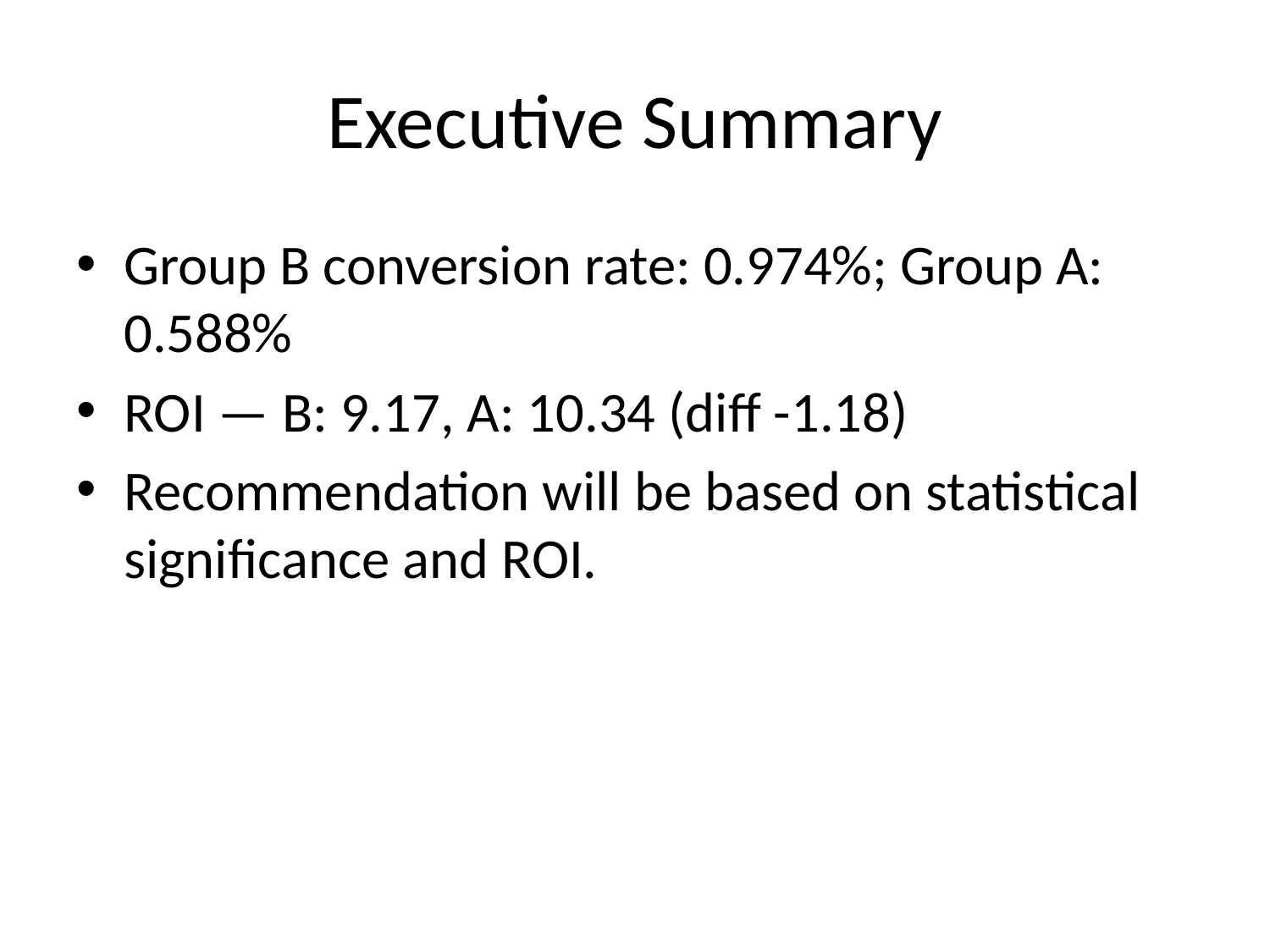

# Executive Summary
Group B conversion rate: 0.974%; Group A: 0.588%
ROI — B: 9.17, A: 10.34 (diff -1.18)
Recommendation will be based on statistical significance and ROI.